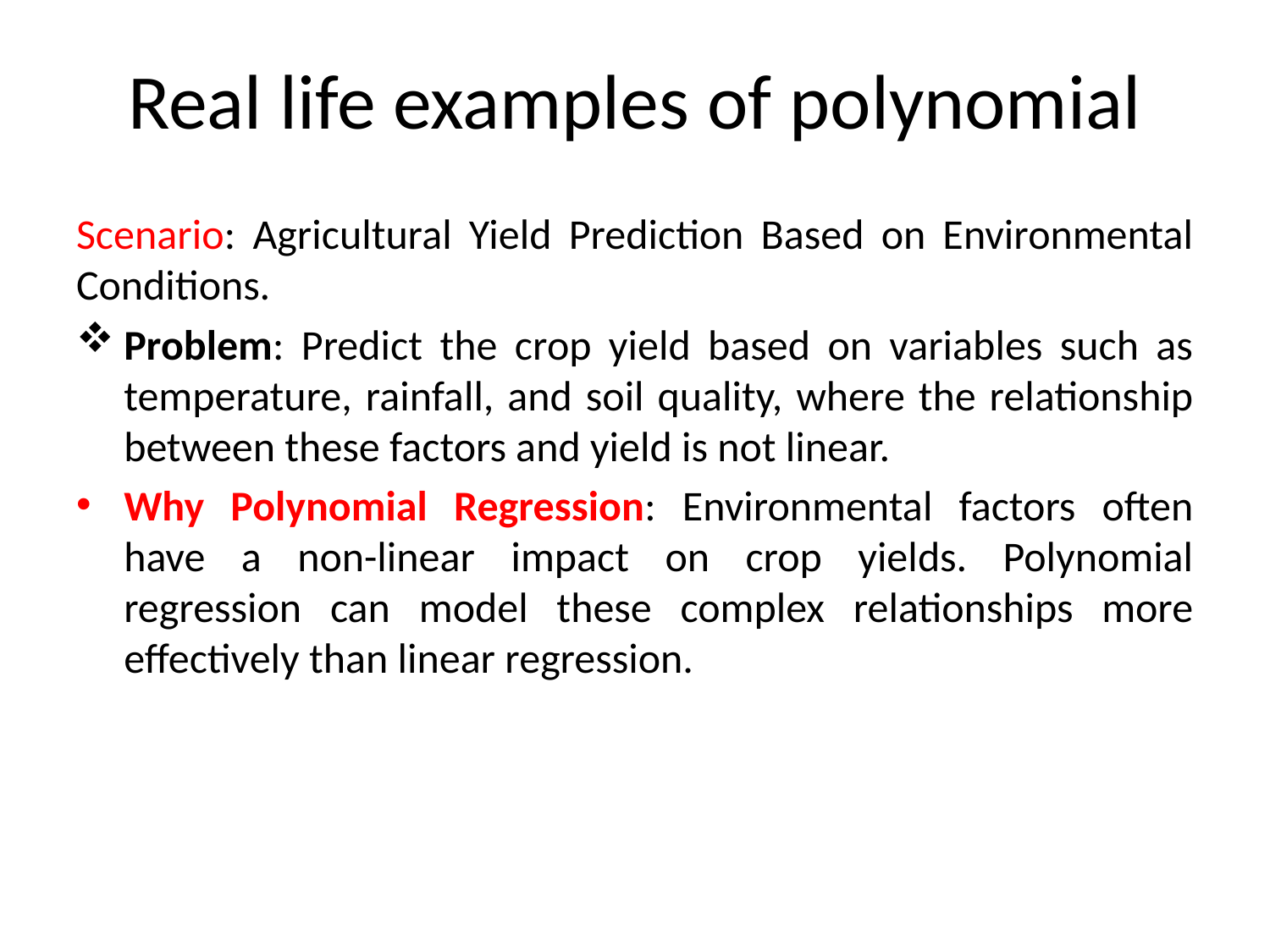

# Real life examples of polynomial
Scenario: Agricultural Yield Prediction Based on Environmental Conditions.
Problem: Predict the crop yield based on variables such as temperature, rainfall, and soil quality, where the relationship between these factors and yield is not linear.
Why Polynomial Regression: Environmental factors often have a non-linear impact on crop yields. Polynomial regression can model these complex relationships more effectively than linear regression.